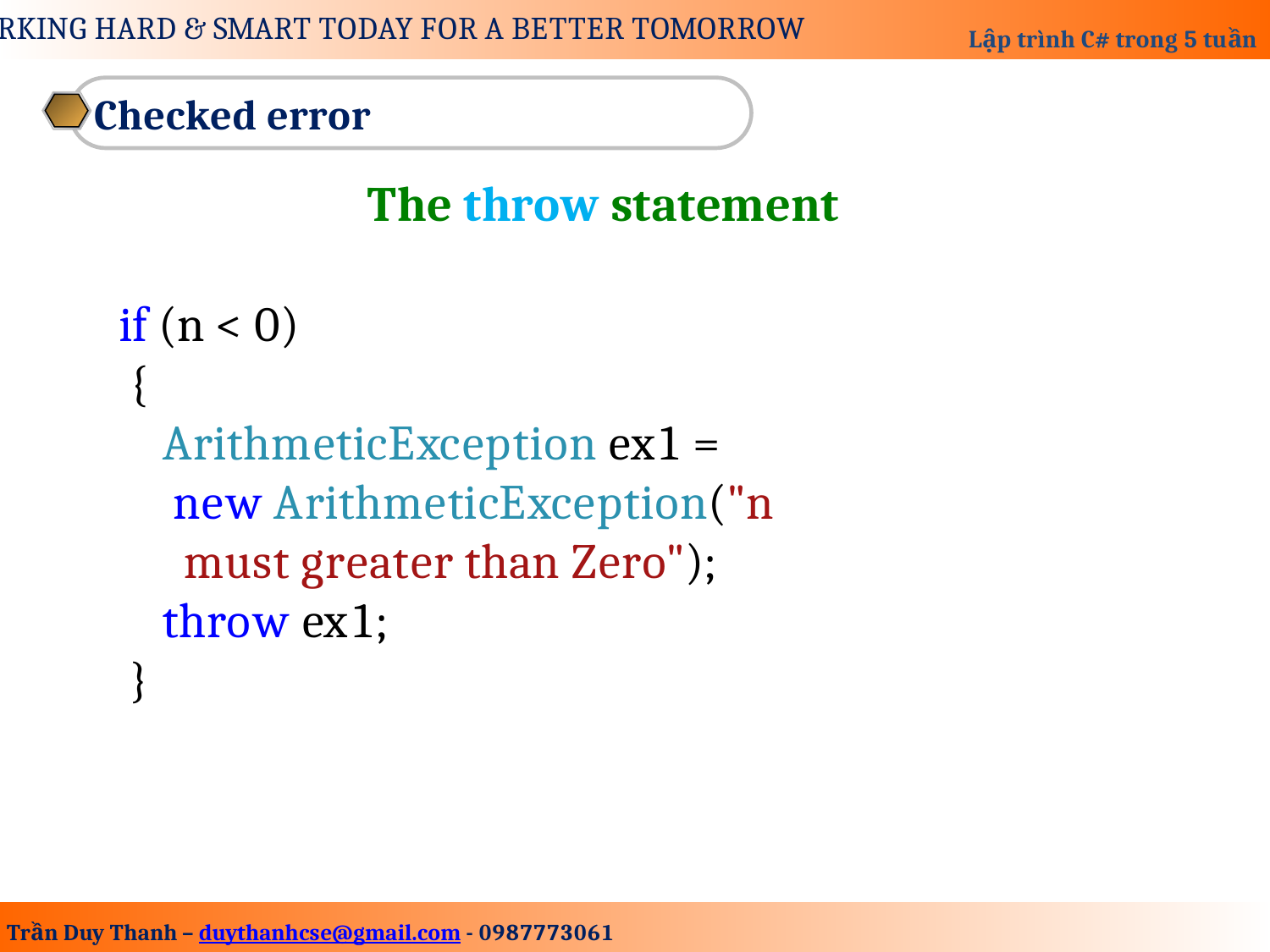

Checked error

The throw statement
if (n < 0)
 {
    ArithmeticException ex1 =
     new ArithmeticException("n
      must greater than Zero");
    throw ex1;
 }